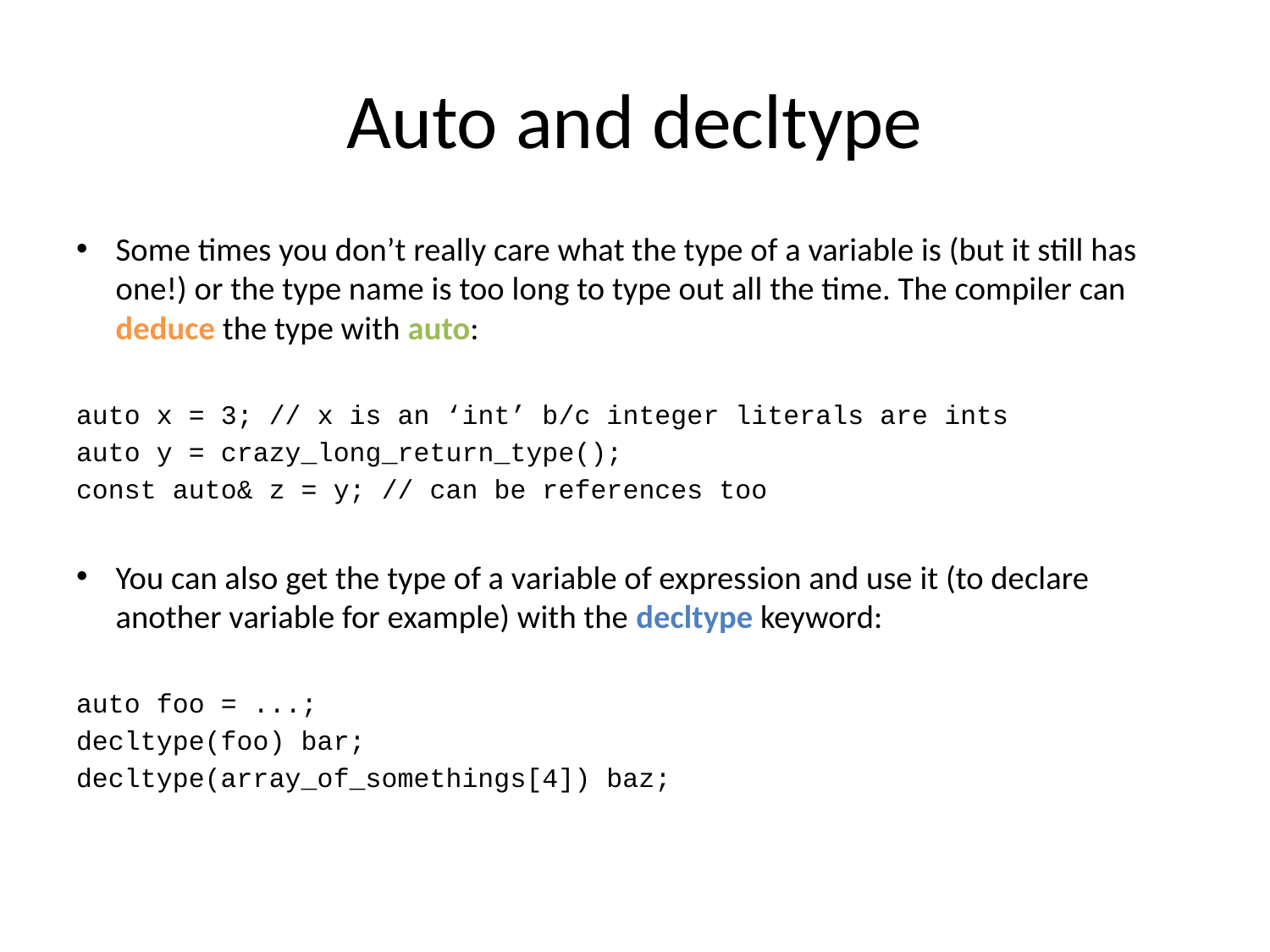

# Auto and decltype
Some times you don’t really care what the type of a variable is (but it still has one!) or the type name is too long to type out all the time. The compiler can deduce the type with auto:

auto x = 3; // x is an ‘int’ b/c integer literals are ints
auto y = crazy_long_return_type();
const auto& z = y; // can be references too

You can also get the type of a variable of expression and use it (to declare another variable for example) with the decltype keyword:

auto foo = ...;
decltype(foo) bar;
decltype(array_of_somethings[4]) baz;